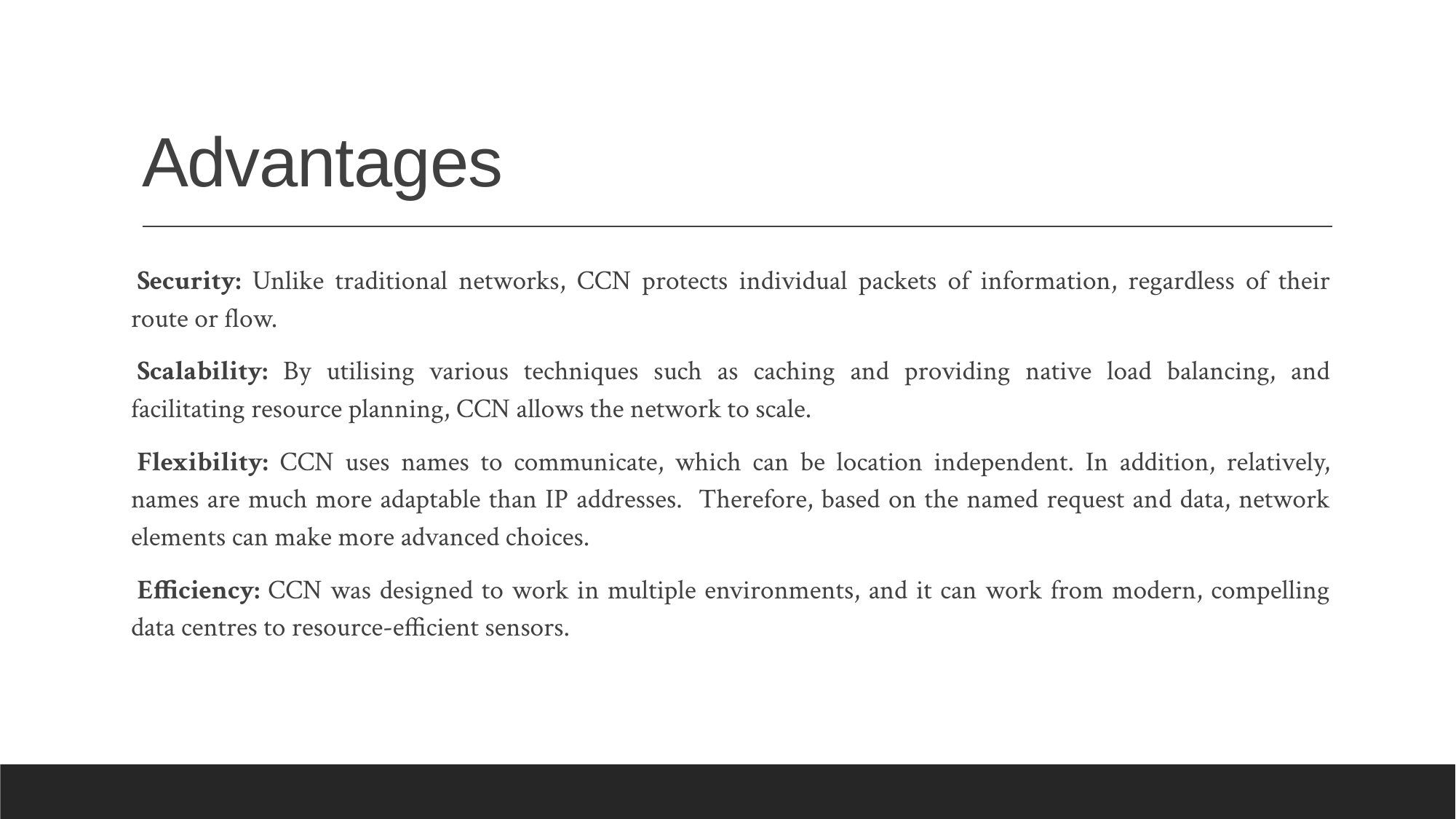

# Advantages
Security: Unlike traditional networks, CCN protects individual packets of information, regardless of their route or flow.
Scalability: By utilising various techniques such as caching and providing native load balancing, and facilitating resource planning, CCN allows the network to scale.
Flexibility: CCN uses names to communicate, which can be location independent. In addition, relatively, names are much more adaptable than IP addresses.  Therefore, based on the named request and data, network elements can make more advanced choices.
Efficiency: CCN was designed to work in multiple environments, and it can work from modern, compelling data centres to resource-efficient sensors.